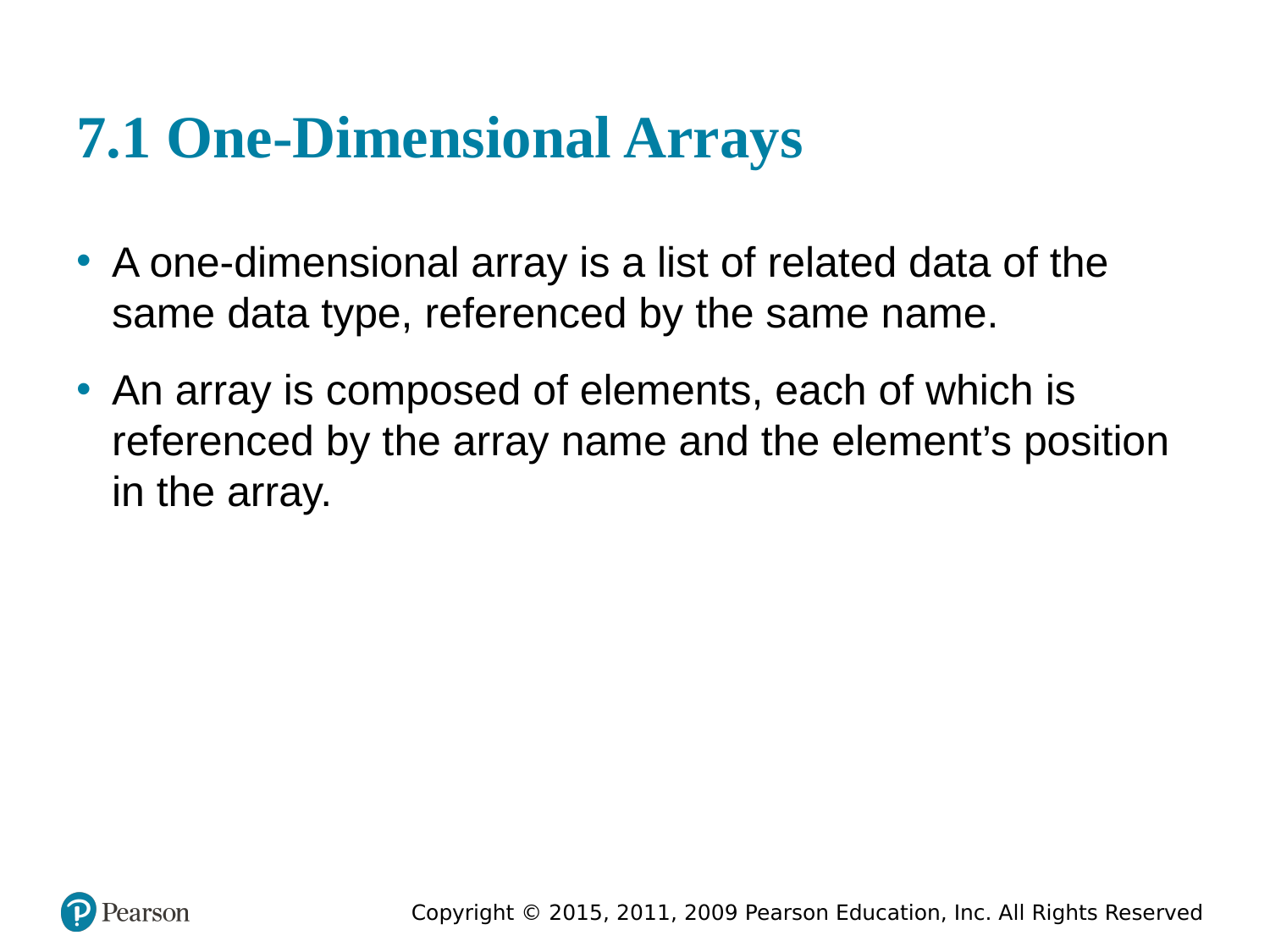

# 7.1 One-Dimensional Arrays
A one-dimensional array is a list of related data of the same data type, referenced by the same name.
An array is composed of elements, each of which is referenced by the array name and the element’s position in the array.